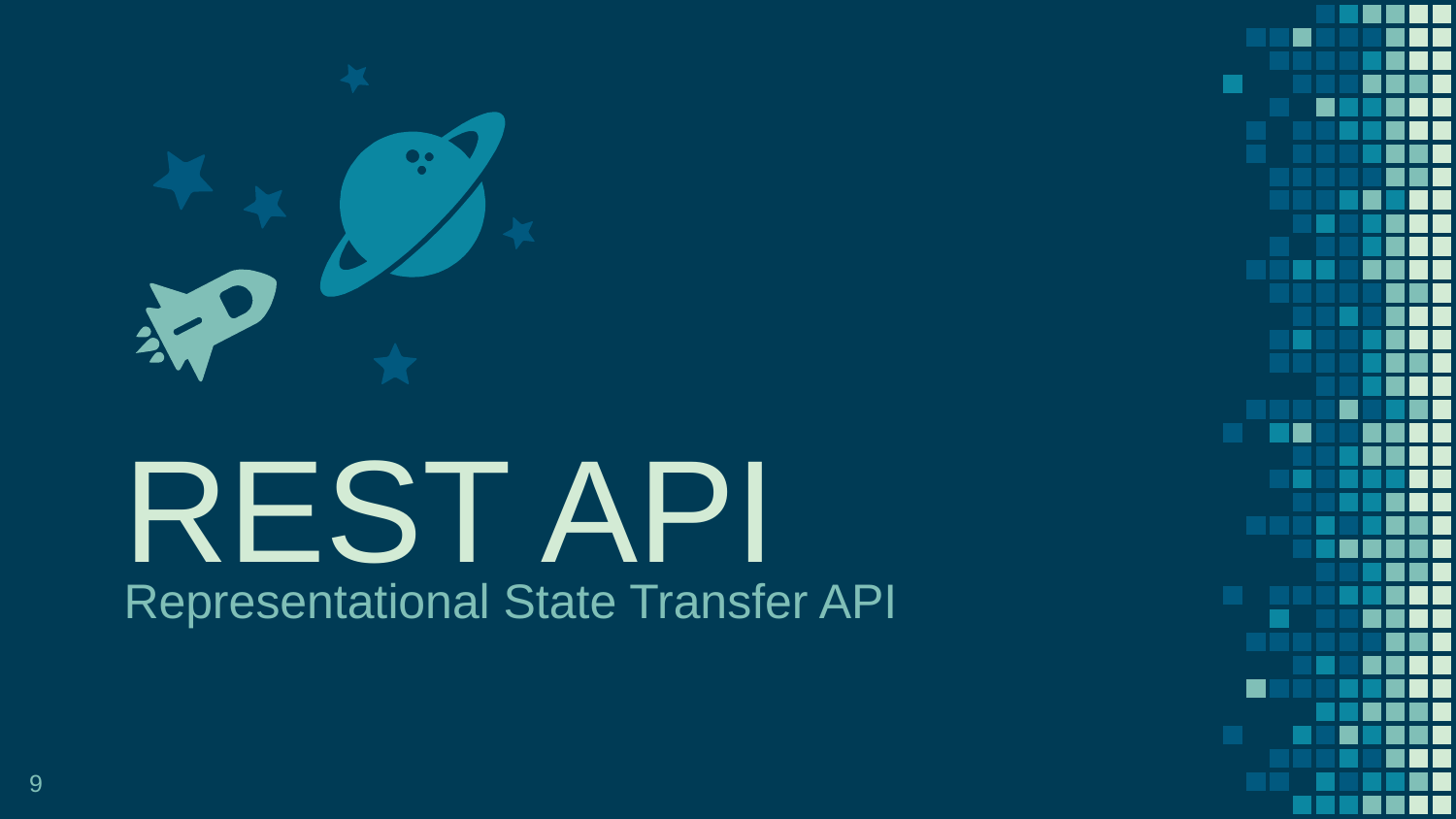

REST API
Representational State Transfer API
9